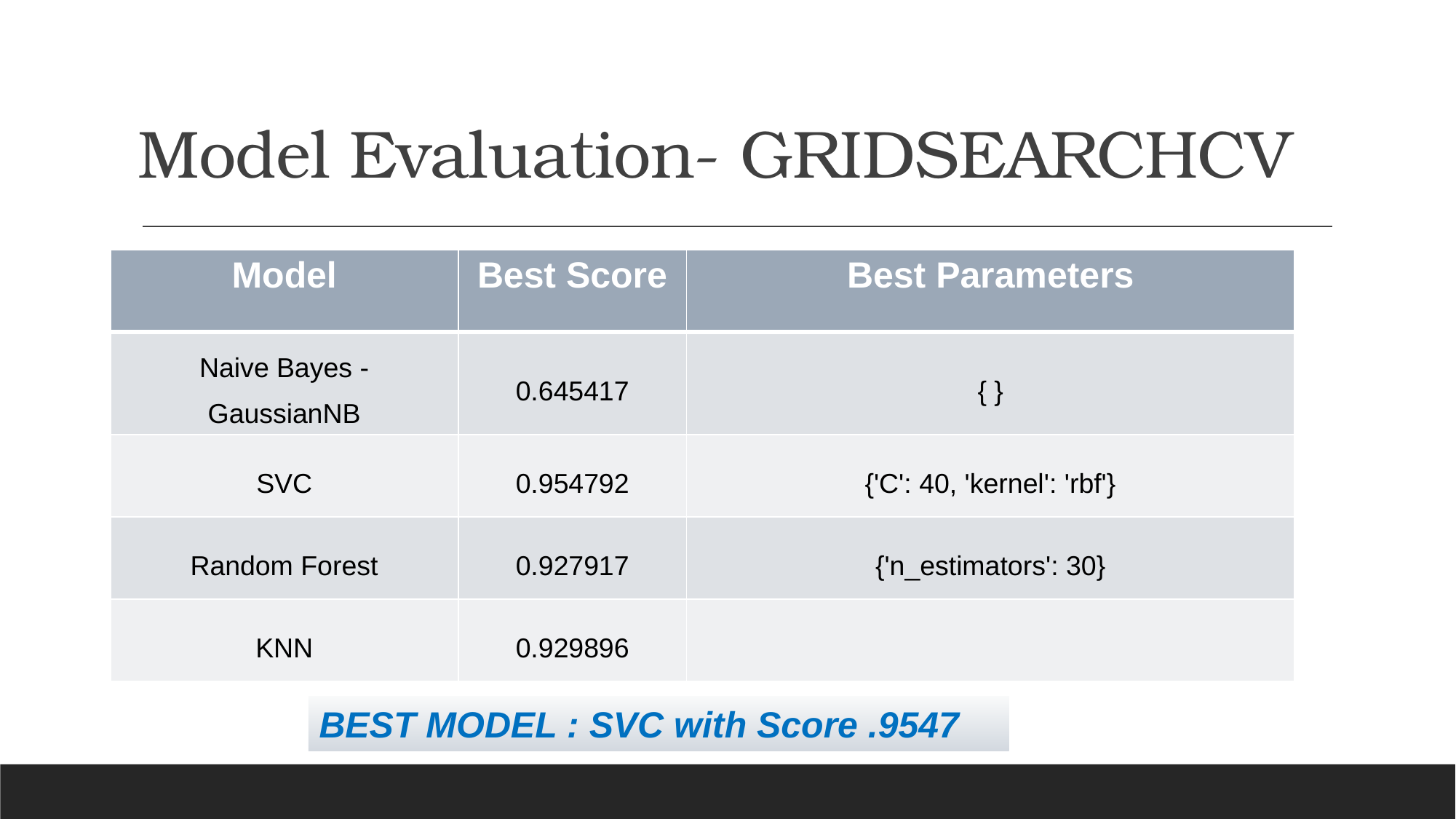

# Model Evaluation- GRIDSEARCHCV
| Model | Best Score | Best Parameters |
| --- | --- | --- |
| Naive Bayes - GaussianNB | 0.645417 | { } |
| SVC | 0.954792 | {'C': 40, 'kernel': 'rbf'} |
| Random Forest | 0.927917 | {'n\_estimators': 30} |
| KNN | 0.929896 |  |
BEST MODEL : SVC with Score .9547